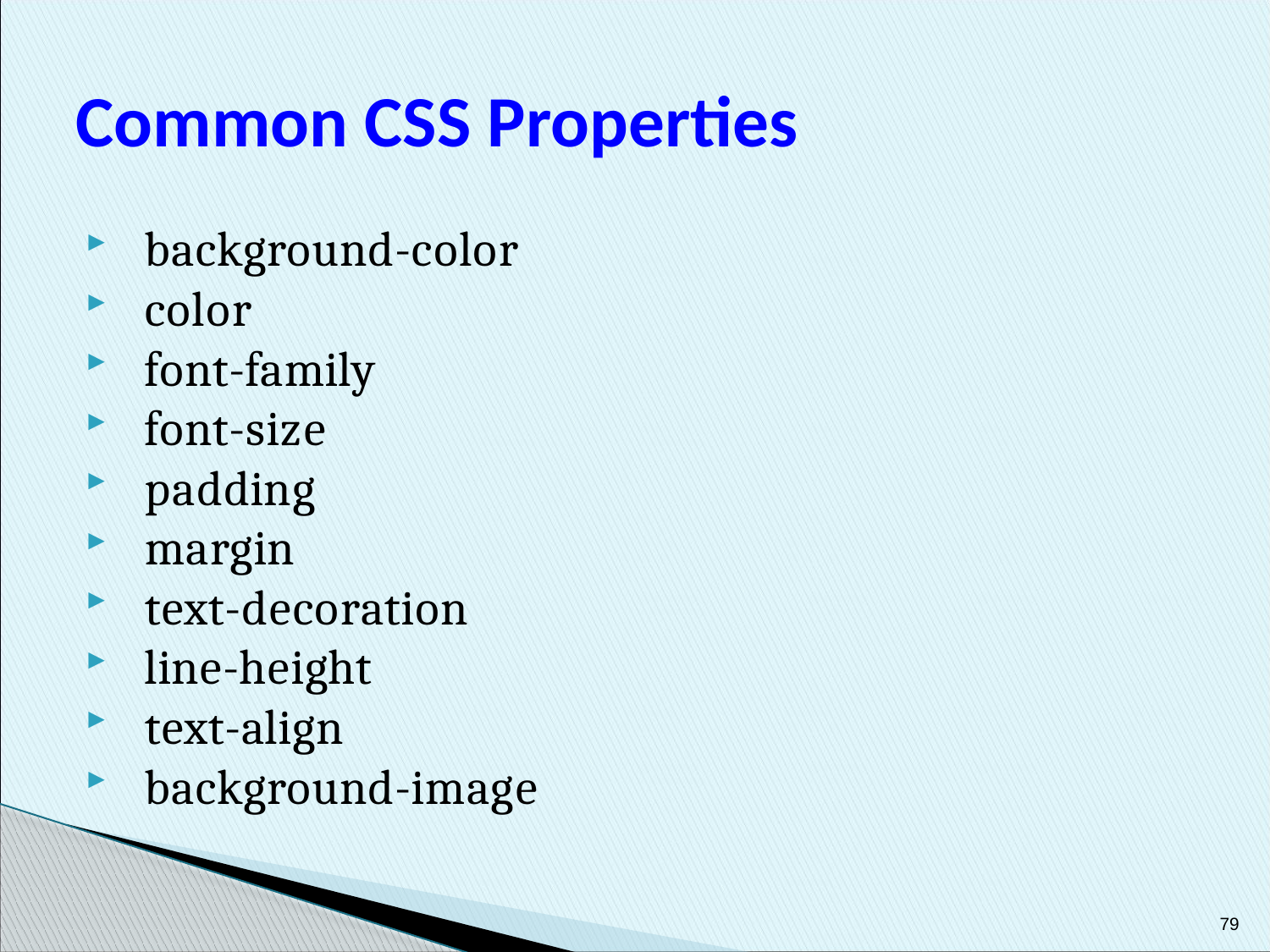

# Common CSS Properties
background-color
color
font-family
font-size
padding
margin
text-decoration
line-height
text-align
background-image
79